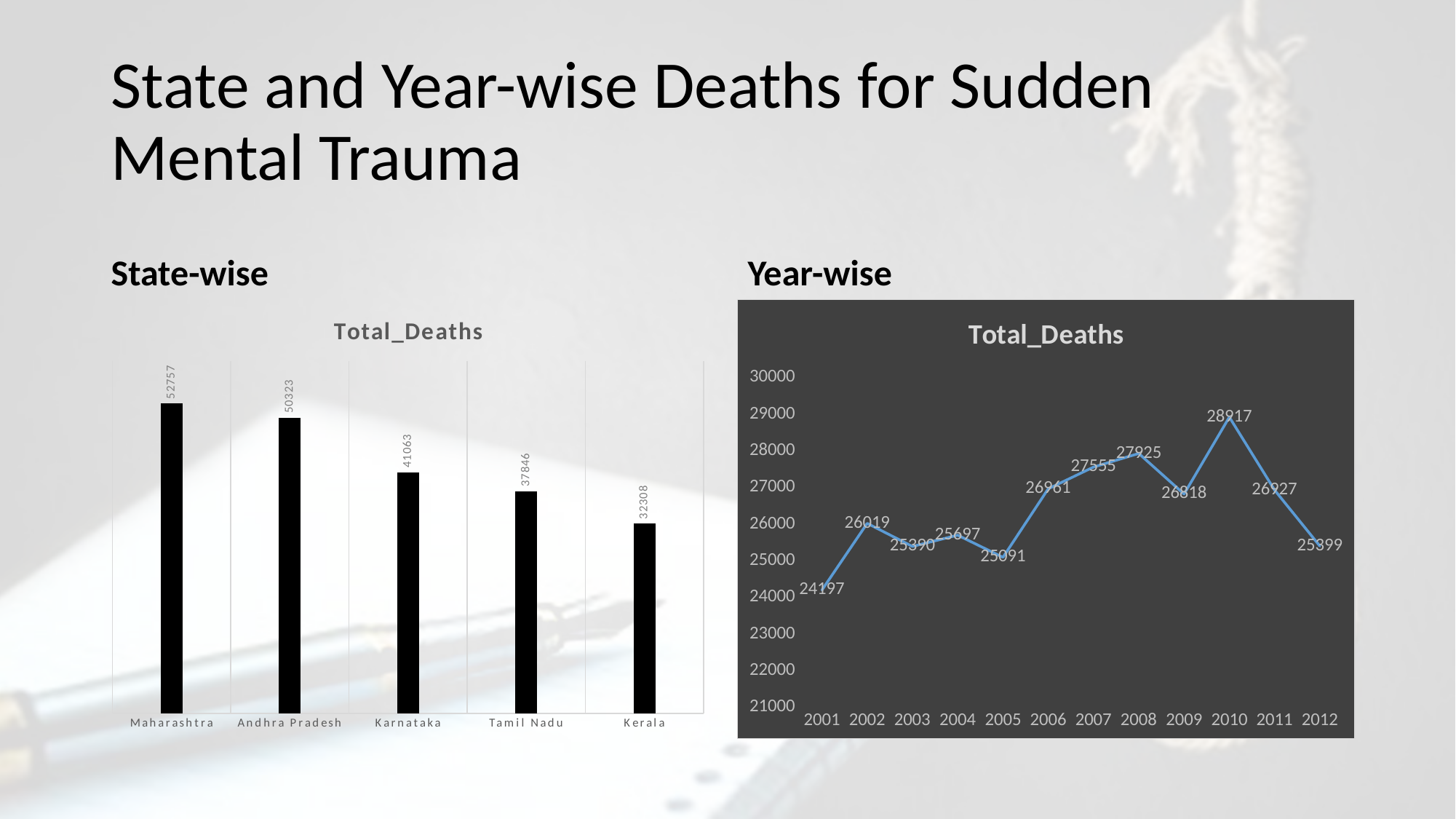

# State and Year-wise Deaths for Sudden Mental Trauma
State-wise
Year-wise

### Chart:

| Category | Total_Deaths |
|---|---|
| Maharashtra | 52757.0 |
| Andhra Pradesh | 50323.0 |
| Karnataka | 41063.0 |
| Tamil Nadu | 37846.0 |
| Kerala | 32308.0 |

### Chart:

| Category | Total_Deaths |
|---|---|
| 2001 | 24197.0 |
| 2002 | 26019.0 |
| 2003 | 25390.0 |
| 2004 | 25697.0 |
| 2005 | 25091.0 |
| 2006 | 26961.0 |
| 2007 | 27555.0 |
| 2008 | 27925.0 |
| 2009 | 26818.0 |
| 2010 | 28917.0 |
| 2011 | 26927.0 |
| 2012 | 25399.0 |